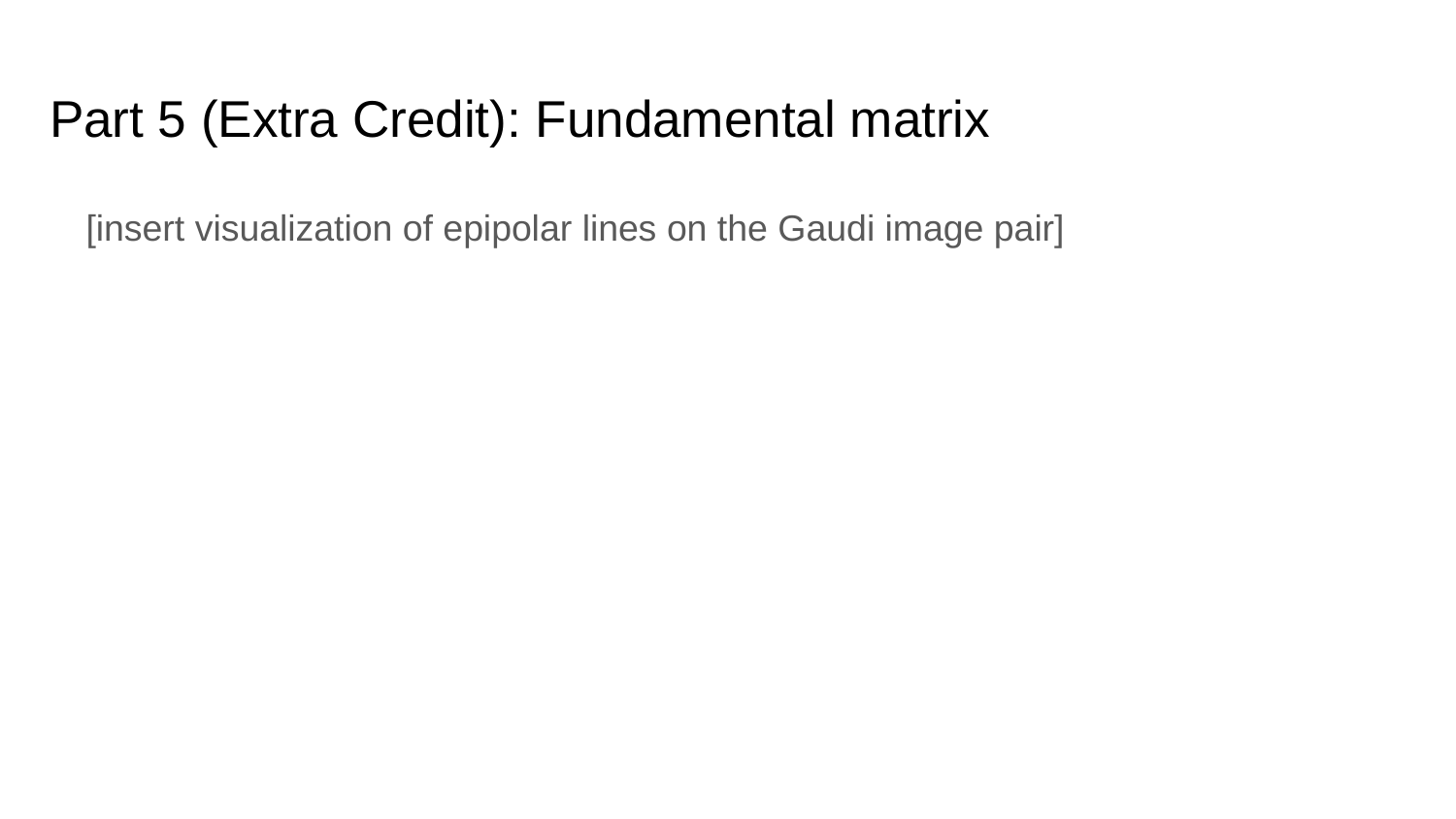

# Part 5 (Extra Credit): Fundamental matrix
[insert visualization of epipolar lines on the Gaudi image pair]